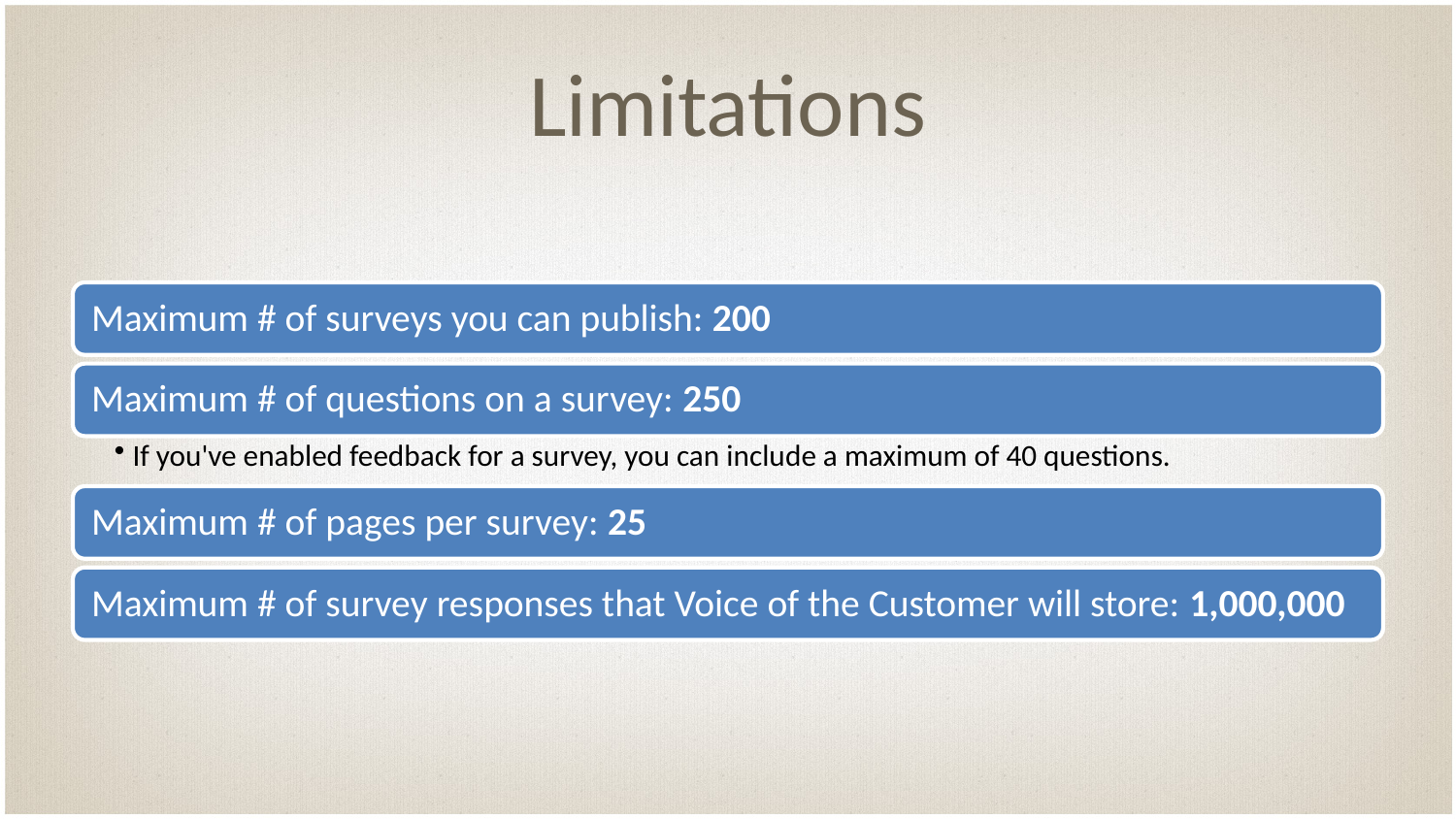

# Limitations
Maximum # of surveys you can publish: 200
Maximum # of questions on a survey: 250
If you've enabled feedback for a survey, you can include a maximum of 40 questions.
Maximum # of pages per survey: 25
Maximum # of survey responses that Voice of the Customer will store: 1,000,000